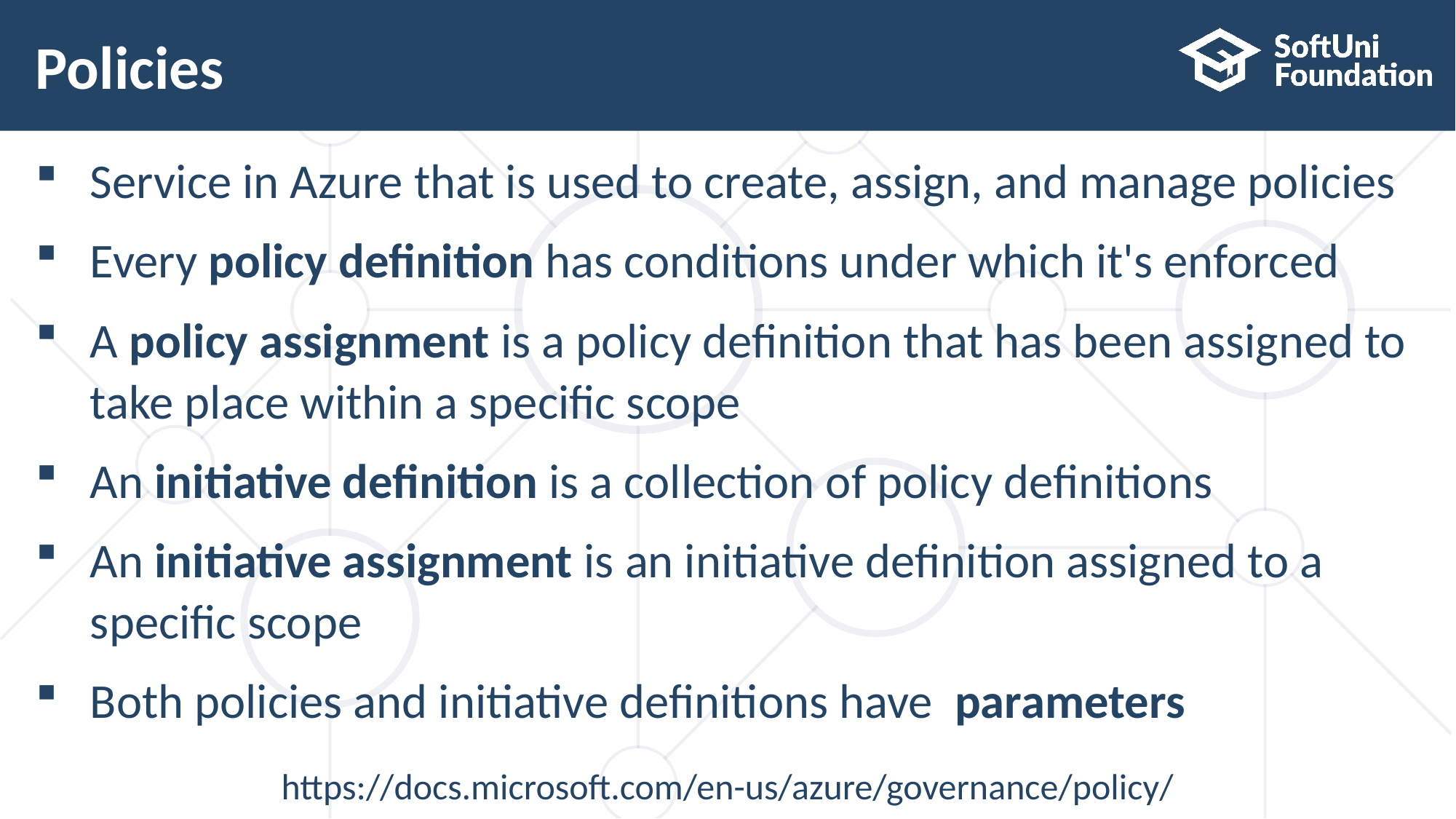

# Policies
Service in Azure that is used to create, assign, and manage policies
Every policy definition has conditions under which it's enforced
A policy assignment is a policy definition that has been assigned to take place within a specific scope
An initiative definition is a collection of policy definitions
An initiative assignment is an initiative definition assigned to a specific scope
Both policies and initiative definitions have  parameters
https://docs.microsoft.com/en-us/azure/governance/policy/